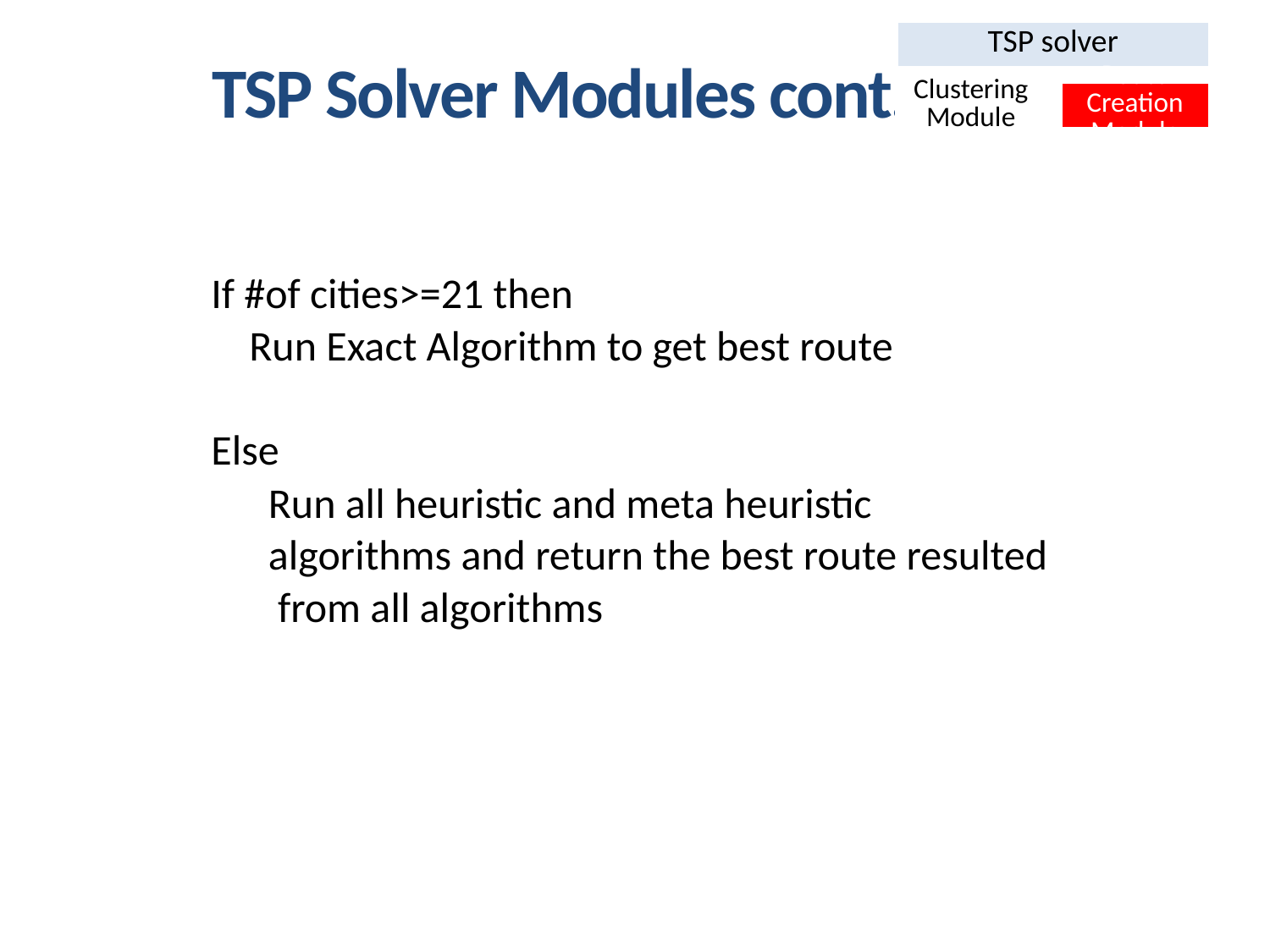

TSP solver
Clustering Module
Route Creation Module
TSP Solver Modules cont.
  If #of cities>=21 then
      Run Exact Algorithm to get best route

  Else
        Run all heuristic and meta heuristic
        algorithms and return the best route resulted
         from all algorithms